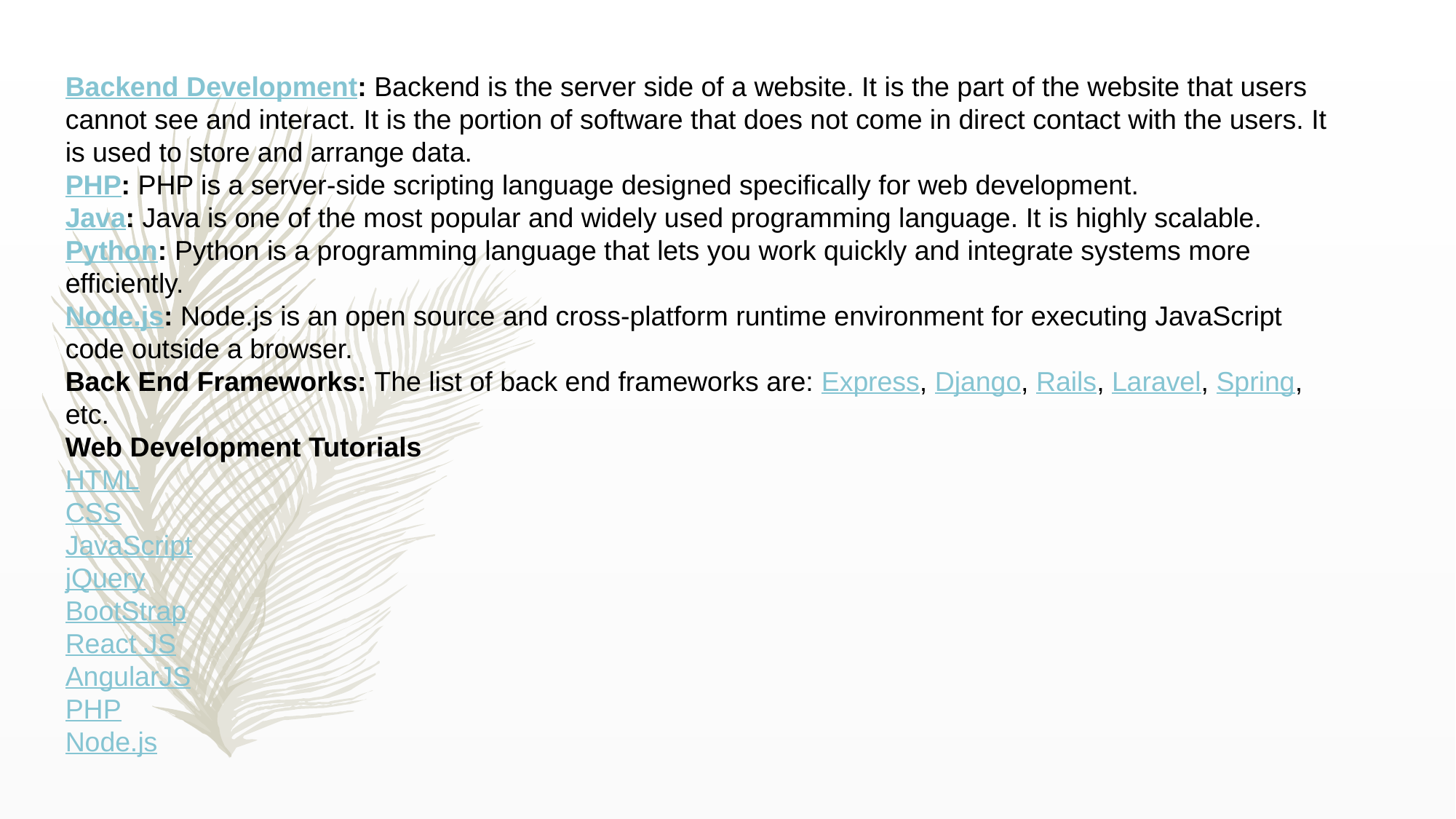

Backend Development: Backend is the server side of a website. It is the part of the website that users cannot see and interact. It is the portion of software that does not come in direct contact with the users. It is used to store and arrange data.
PHP: PHP is a server-side scripting language designed specifically for web development.
Java: Java is one of the most popular and widely used programming language. It is highly scalable.
Python: Python is a programming language that lets you work quickly and integrate systems more efficiently.
Node.js: Node.js is an open source and cross-platform runtime environment for executing JavaScript code outside a browser.
Back End Frameworks: The list of back end frameworks are: Express, Django, Rails, Laravel, Spring, etc.
Web Development Tutorials
HTML
CSS
JavaScript
jQuery
BootStrap
React JS
AngularJS
PHP
Node.js